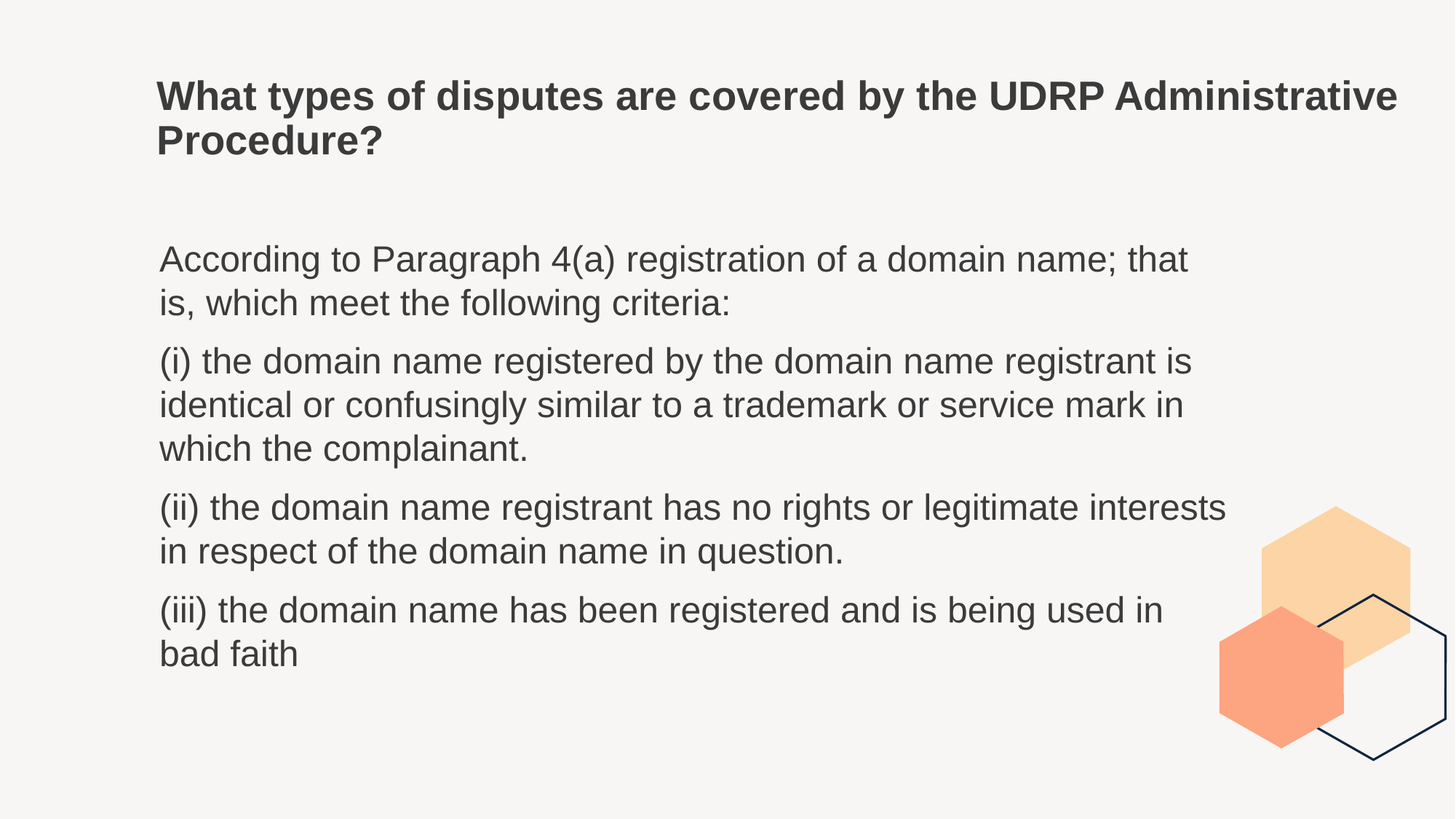

# What types of disputes are covered by the UDRP Administrative Procedure?
According to Paragraph 4(a) registration of a domain name; that is, which meet the following criteria:
(i) the domain name registered by the domain name registrant is identical or confusingly similar to a trademark or service mark in which the complainant.
(ii) the domain name registrant has no rights or legitimate interests in respect of the domain name in question.
(iii) the domain name has been registered and is being used in bad faith